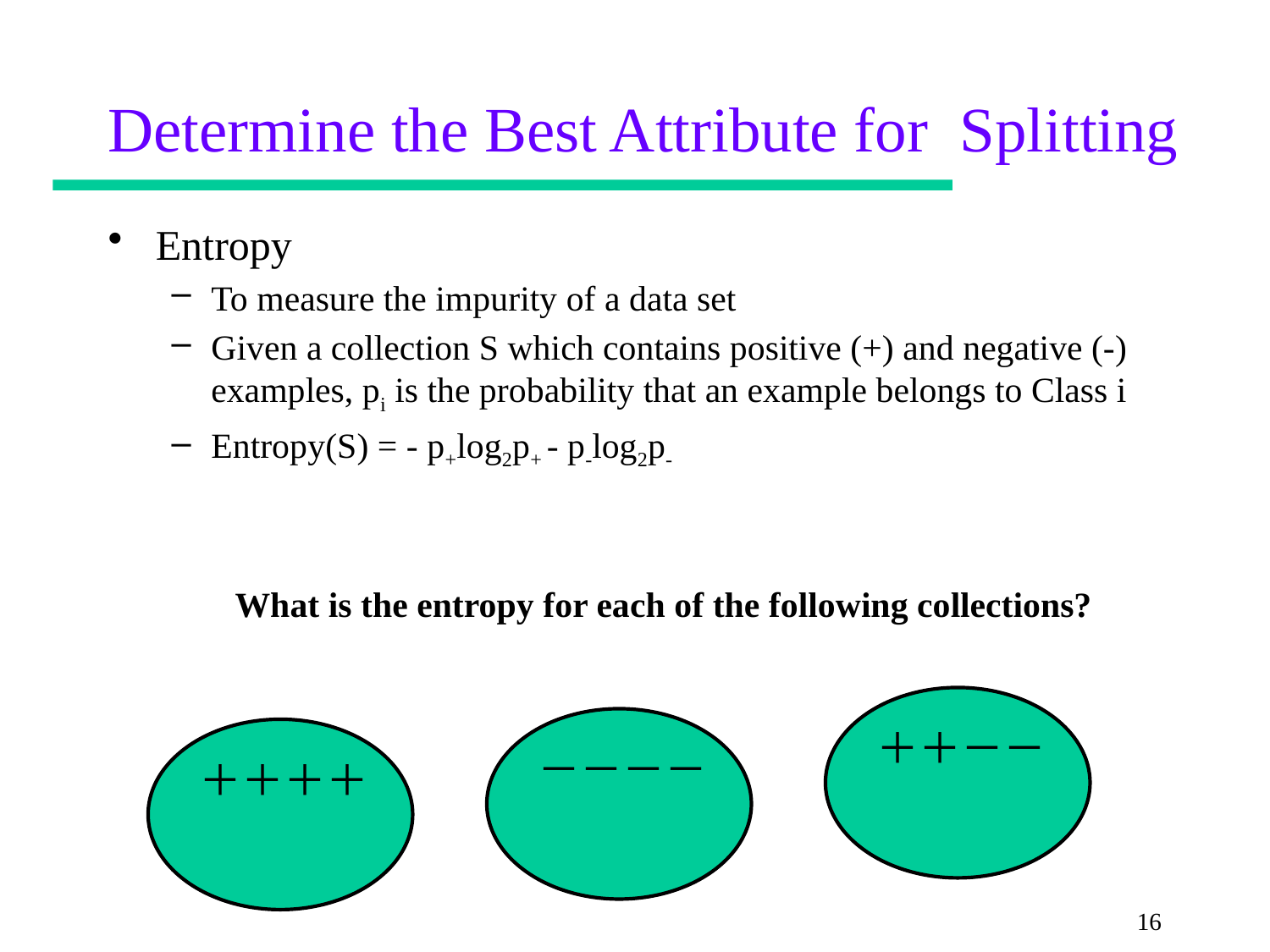

# Determine the Best Attribute for  Splitting
Entropy
To measure the impurity of a data set
Given a collection S which contains positive (+) and negative (-) examples, pi is the probability that an example belongs to Class i
Entropy(S) = - p+log2p+ - p-log2p-

What is the entropy for each of the following collections?
＋＋－－
－－－－
＋＋＋＋
16